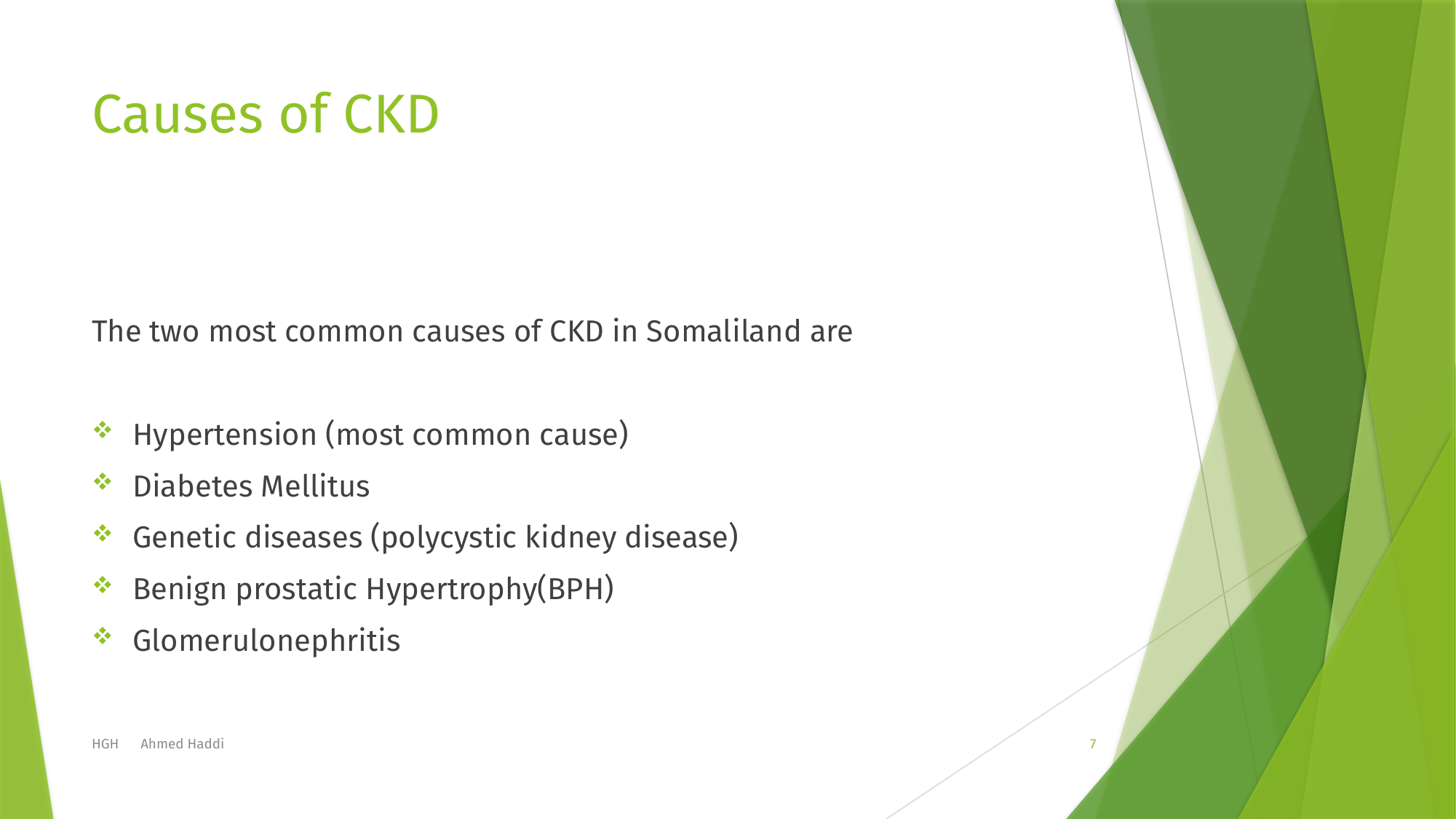

# Causes of CKD

The two most common causes of CKD in Somaliland are

Hypertension (most common cause)
Diabetes Mellitus
Genetic diseases (polycystic kidney disease)
Benign prostatic Hypertrophy(BPH)
Glomerulonephritis

HGH      Ahmed Haddi
7